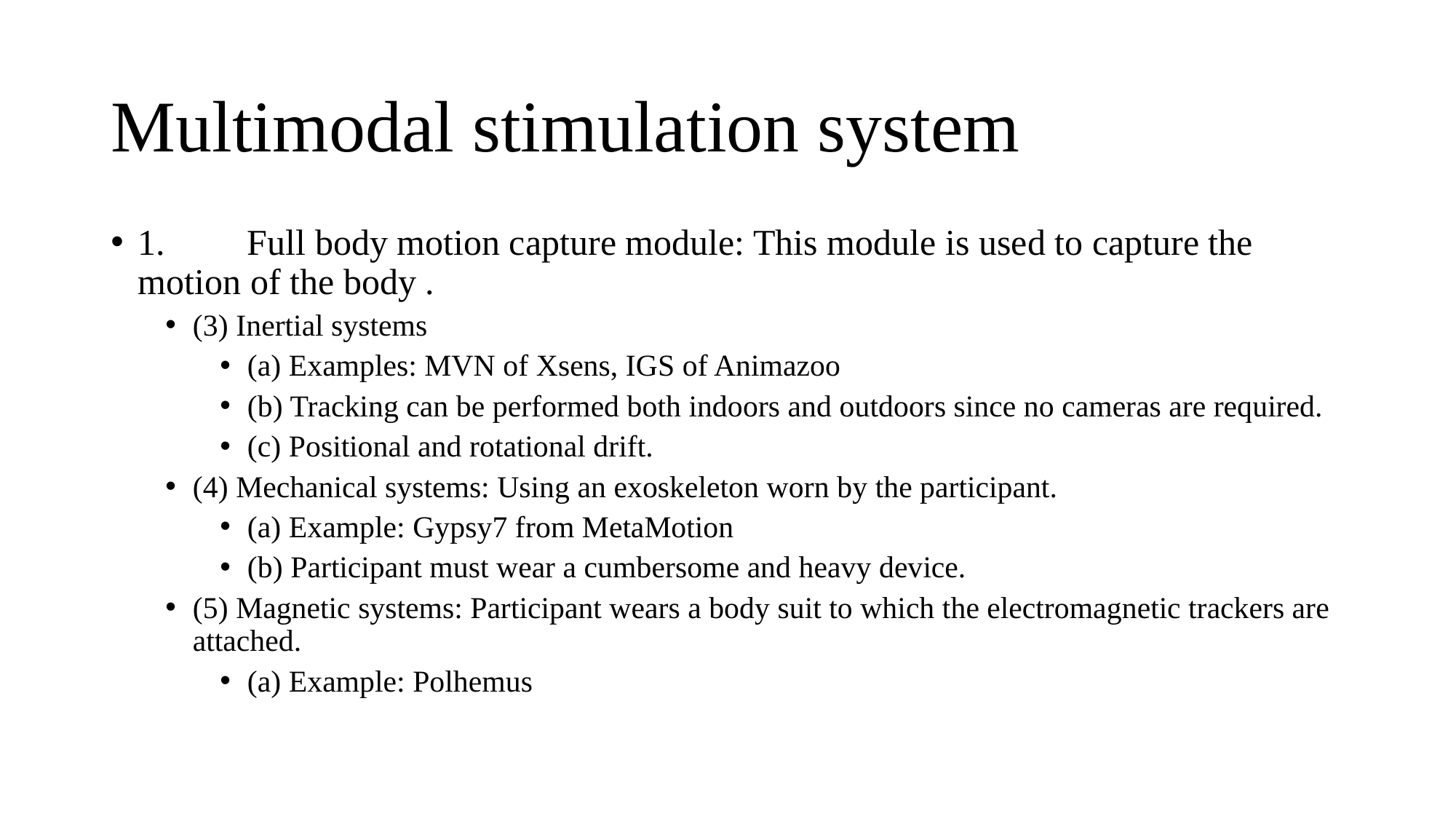

# Multimodal stimulation system
1.	Full body motion capture module: This module is used to capture the motion of the body .
(3) Inertial systems
(a) Examples: MVN of Xsens, IGS of Animazoo
(b) Tracking can be performed both indoors and outdoors since no cameras are required.
(c) Positional and rotational drift.
(4) Mechanical systems: Using an exoskeleton worn by the participant.
(a) Example: Gypsy7 from MetaMotion
(b) Participant must wear a cumbersome and heavy device.
(5) Magnetic systems: Participant wears a body suit to which the electromagnetic trackers are attached.
(a) Example: Polhemus